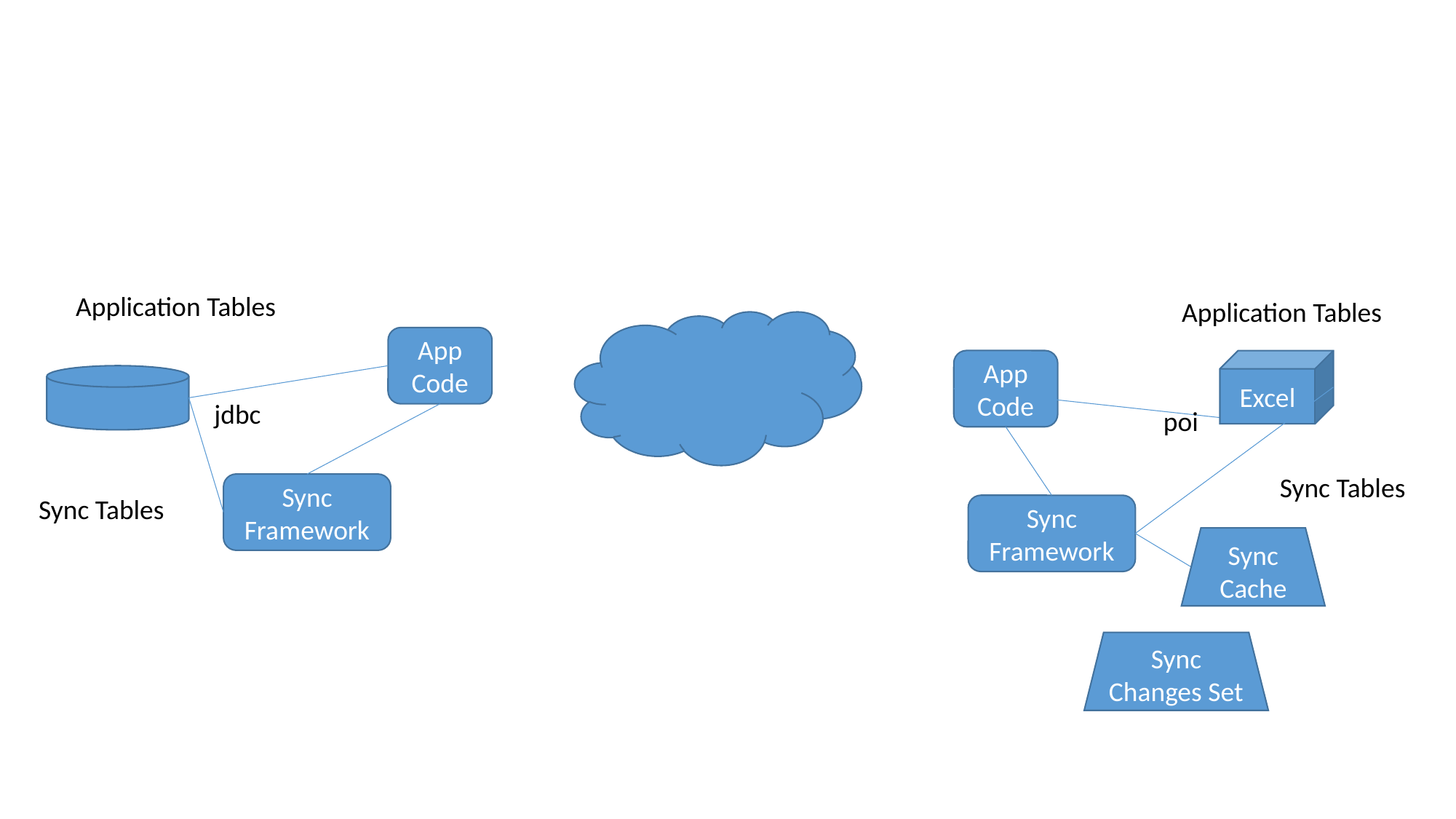

#
Application Tables
Application Tables

App Code
App Code
Excel

jdbc
poi
Sync Tables
Sync Framework
Sync Tables
Sync Framework
Sync Cache
Sync Changes Set